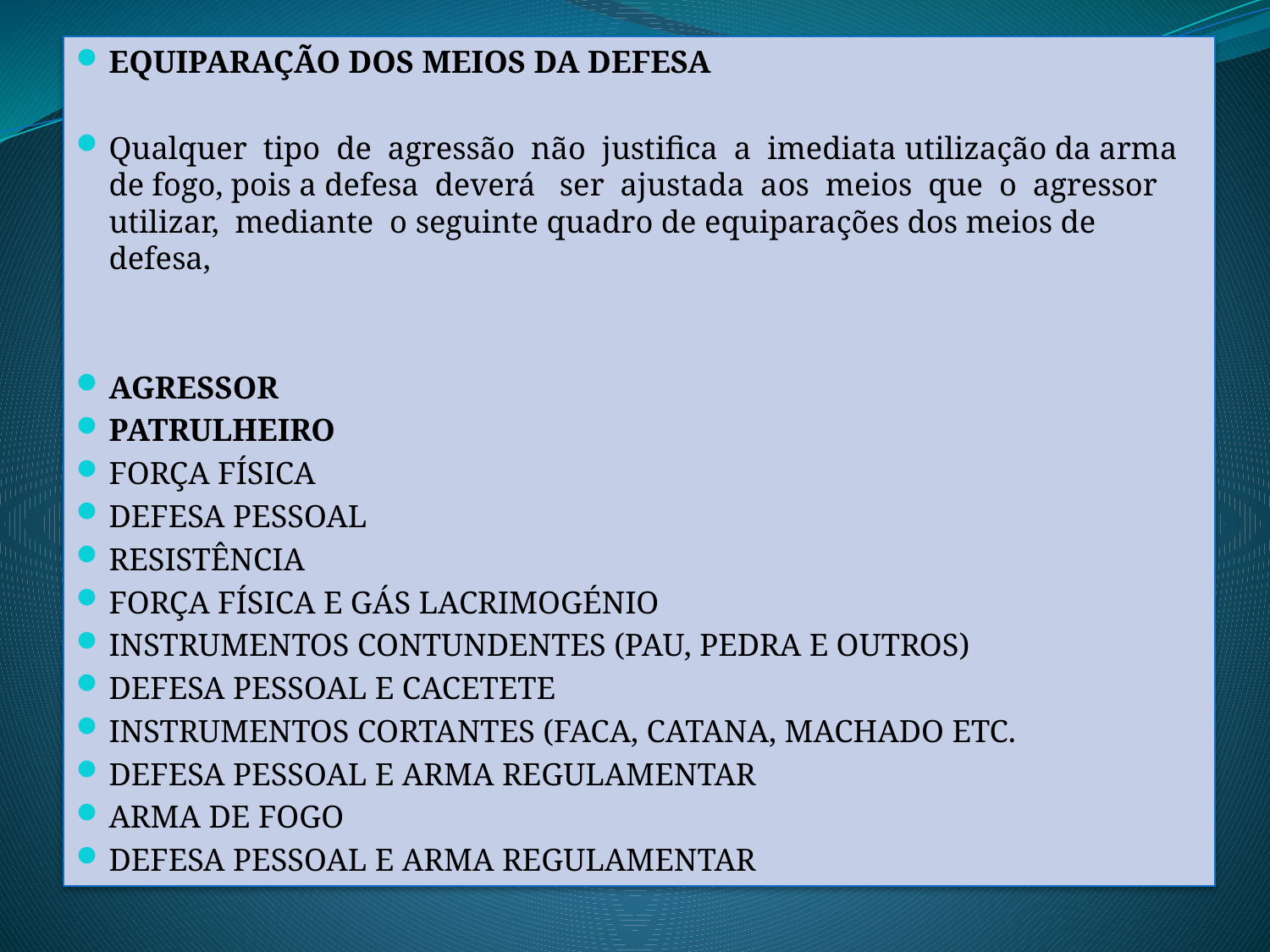

EQUIPARAÇÃO DOS MEIOS DA DEFESA

Qualquer  tipo  de  agressão  não  justifica  a  imediata utilização da arma de fogo, pois a defesa  deverá   ser  ajustada  aos  meios  que  o  agressor  utilizar,  mediante  o seguinte quadro de equiparações dos meios de defesa,

AGRESSOR
PATRULHEIRO
FORÇA FÍSICA
DEFESA PESSOAL
RESISTÊNCIA
FORÇA FÍSICA E GÁS LACRIMOGÉNIO
INSTRUMENTOS CONTUNDENTES (PAU, PEDRA E OUTROS)
DEFESA PESSOAL E CACETETE
INSTRUMENTOS CORTANTES (FACA, CATANA, MACHADO ETC.
DEFESA PESSOAL E ARMA REGULAMENTAR
ARMA DE FOGO
DEFESA PESSOAL E ARMA REGULAMENTAR

#